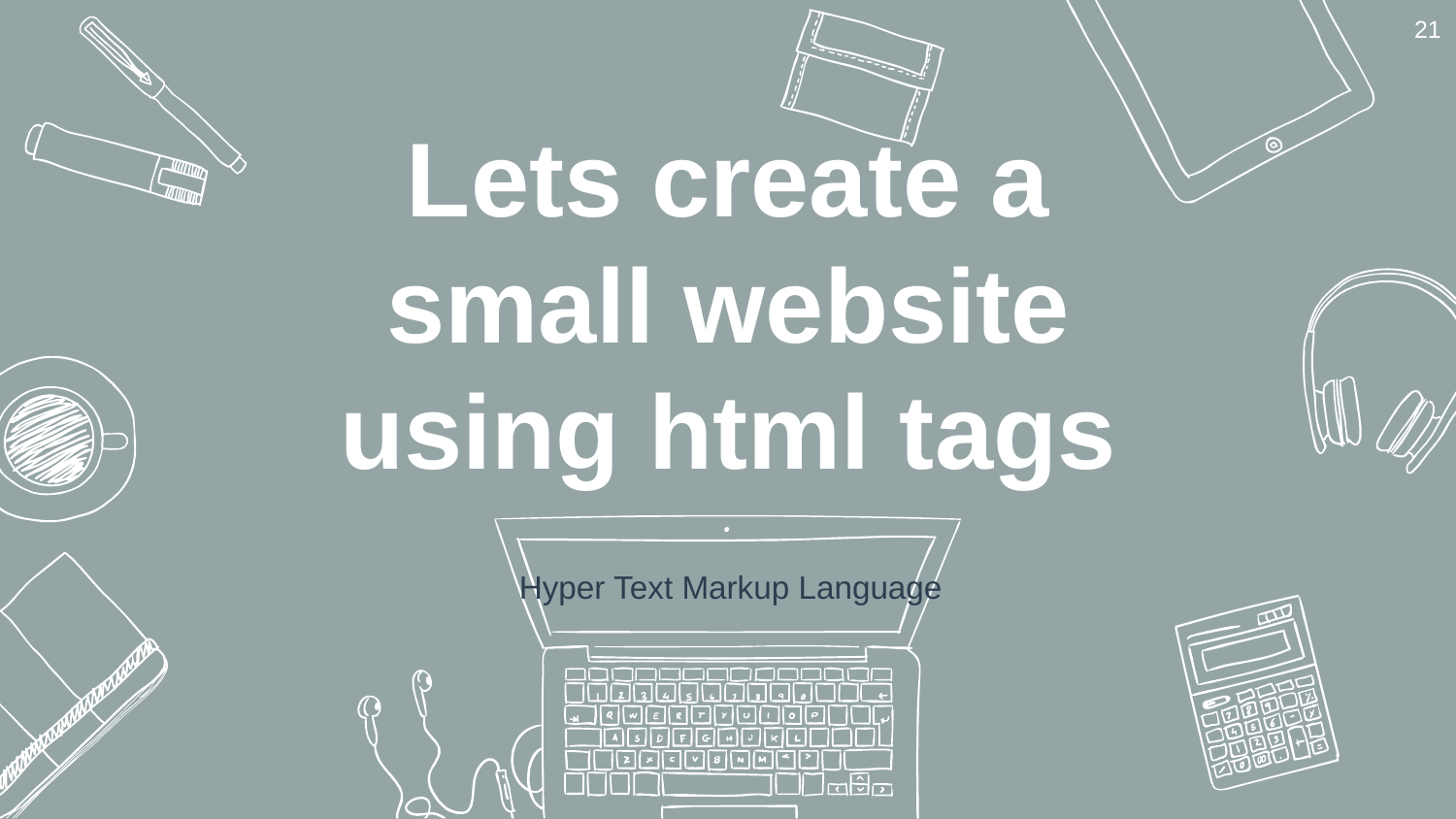

21
# Lets create a small website using html tags
Hyper Text Markup Language